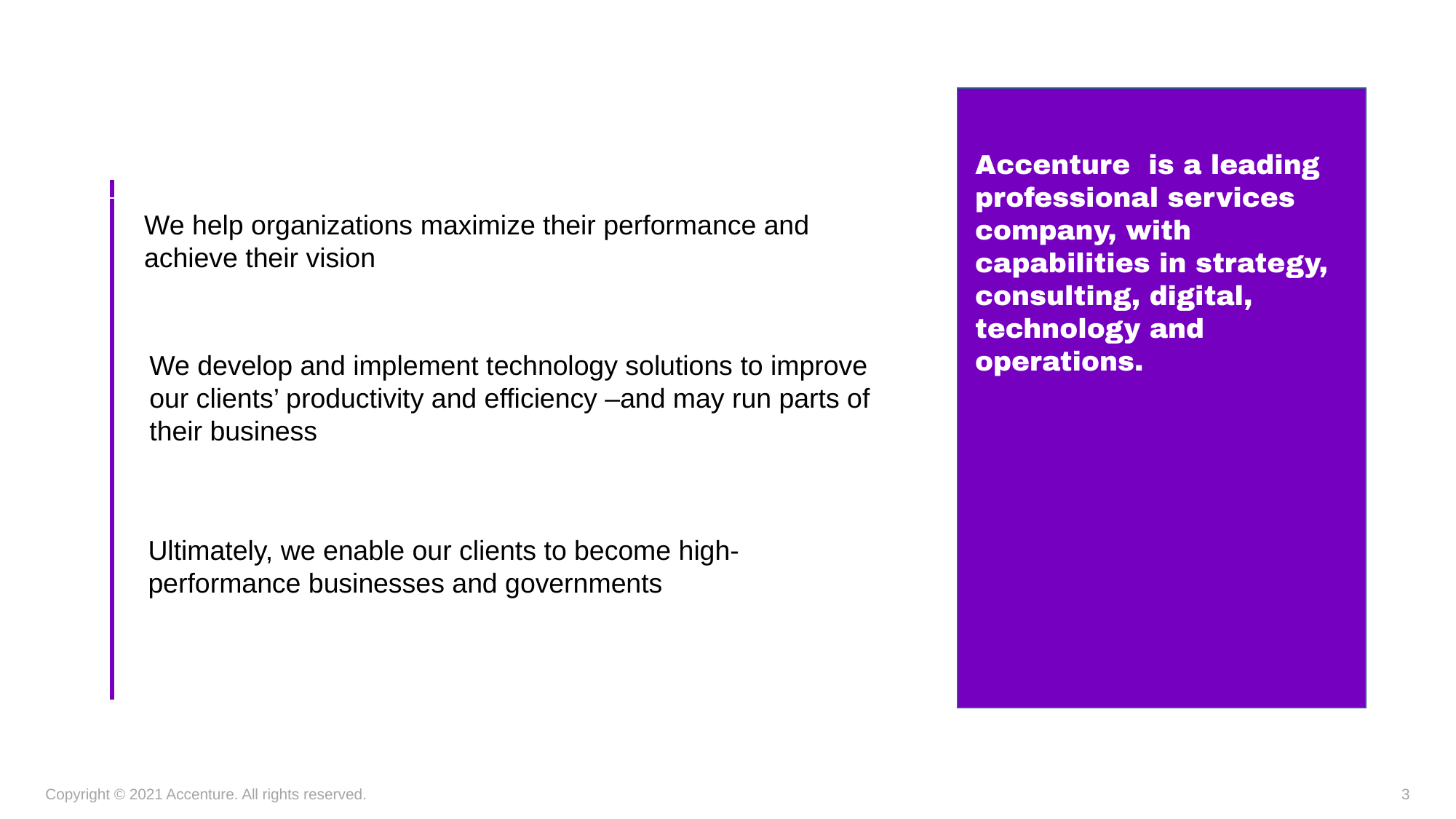

Accenture  is a leading professional services company, with capabilities in strategy, consulting, digital, technology and operations.

We help organizations maximize their performance and achieve their vision
We develop and implement technology solutions to improve our clients’ productivity and efficiency –and may run parts of their business
Ultimately, we enable our clients to become high-performance businesses and governments